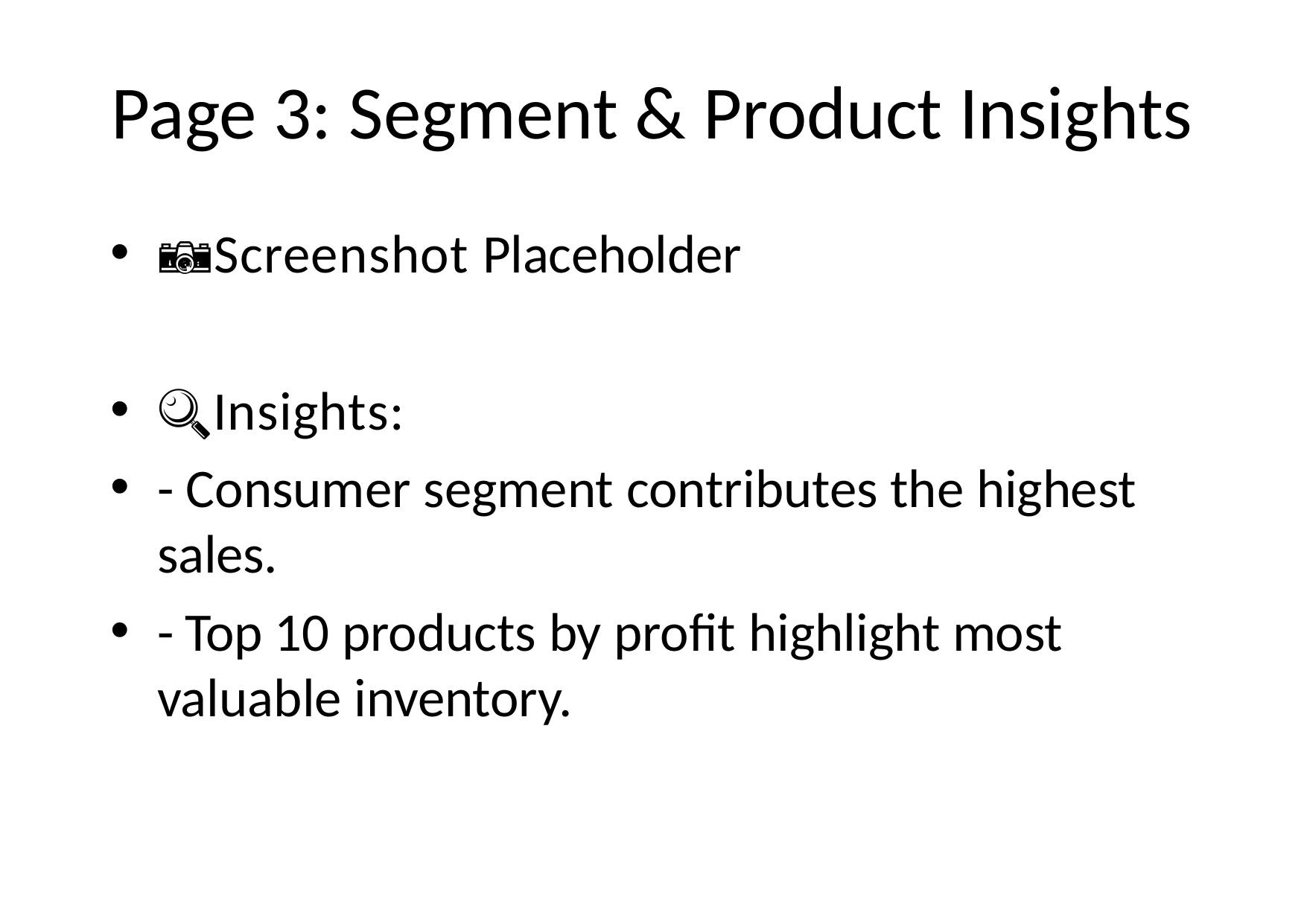

# Page 3: Segment & Product Insights
📷Screenshot Placeholder

🔍Insights:
- Consumer segment contributes the highest sales.
- Top 10 products by profit highlight most valuable inventory.